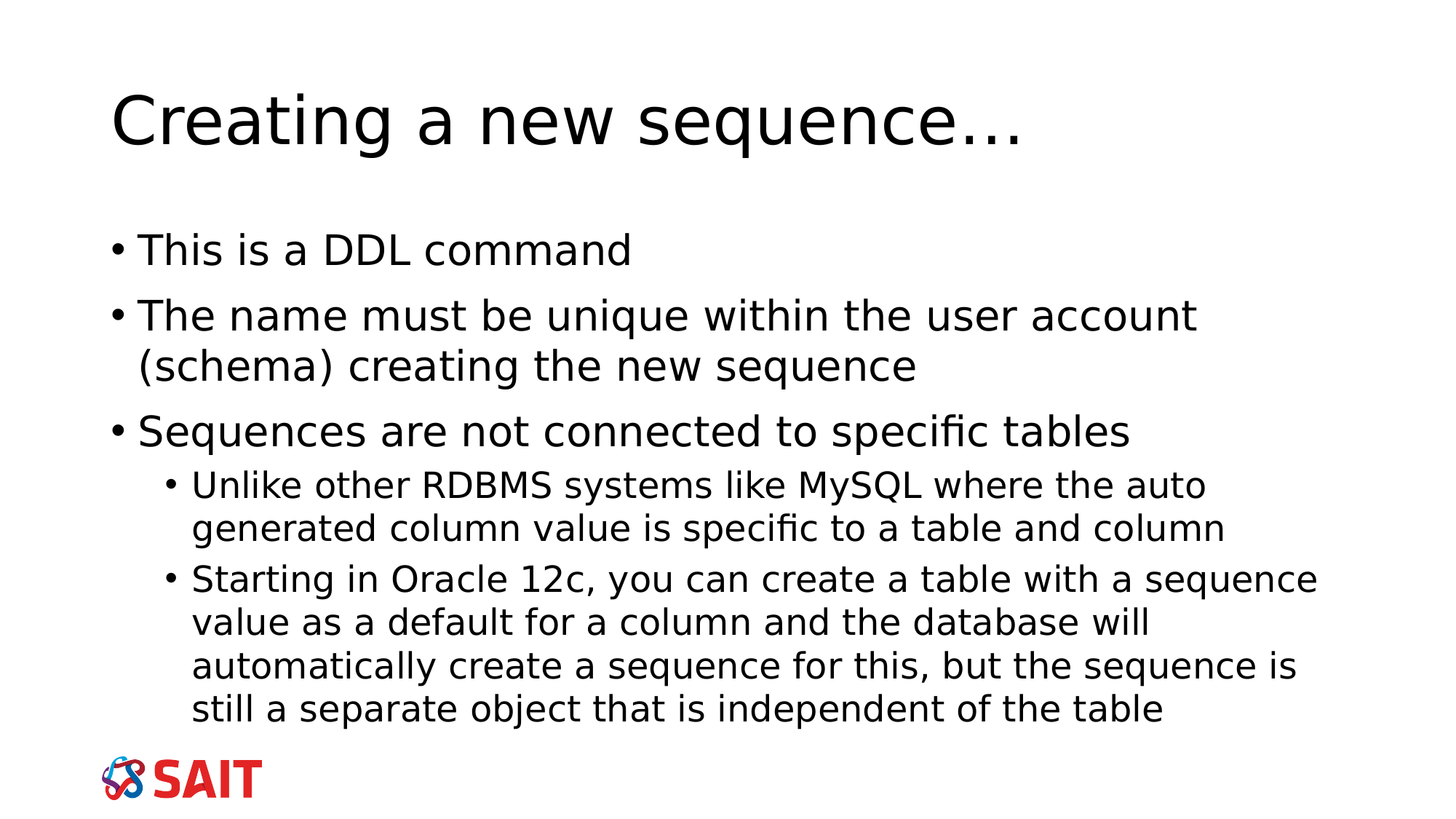

# Creating a new sequence…
This is a DDL command
The name must be unique within the user account (schema) creating the new sequence
Sequences are not connected to specific tables
Unlike other RDBMS systems like MySQL where the auto generated column value is specific to a table and column
Starting in Oracle 12c, you can create a table with a sequence value as a default for a column and the database will automatically create a sequence for this, but the sequence is still a separate object that is independent of the table